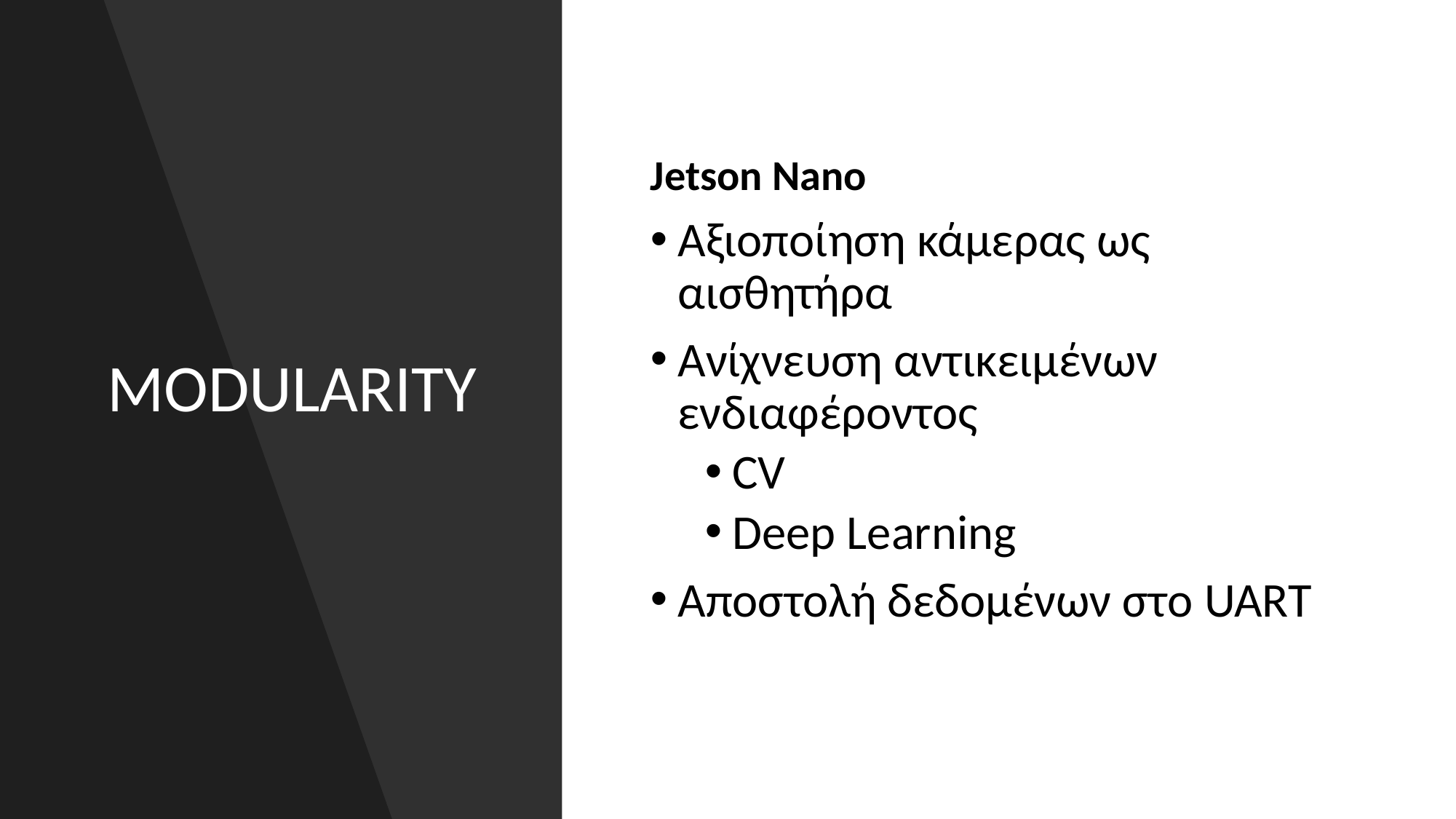

# MODULARITY
Jetson Nano
Αξιοποίηση κάμερας ως αισθητήρα
Ανίχνευση αντικειμένων ενδιαφέροντος
CV
Deep Learning
Αποστολή δεδομένων στο UART